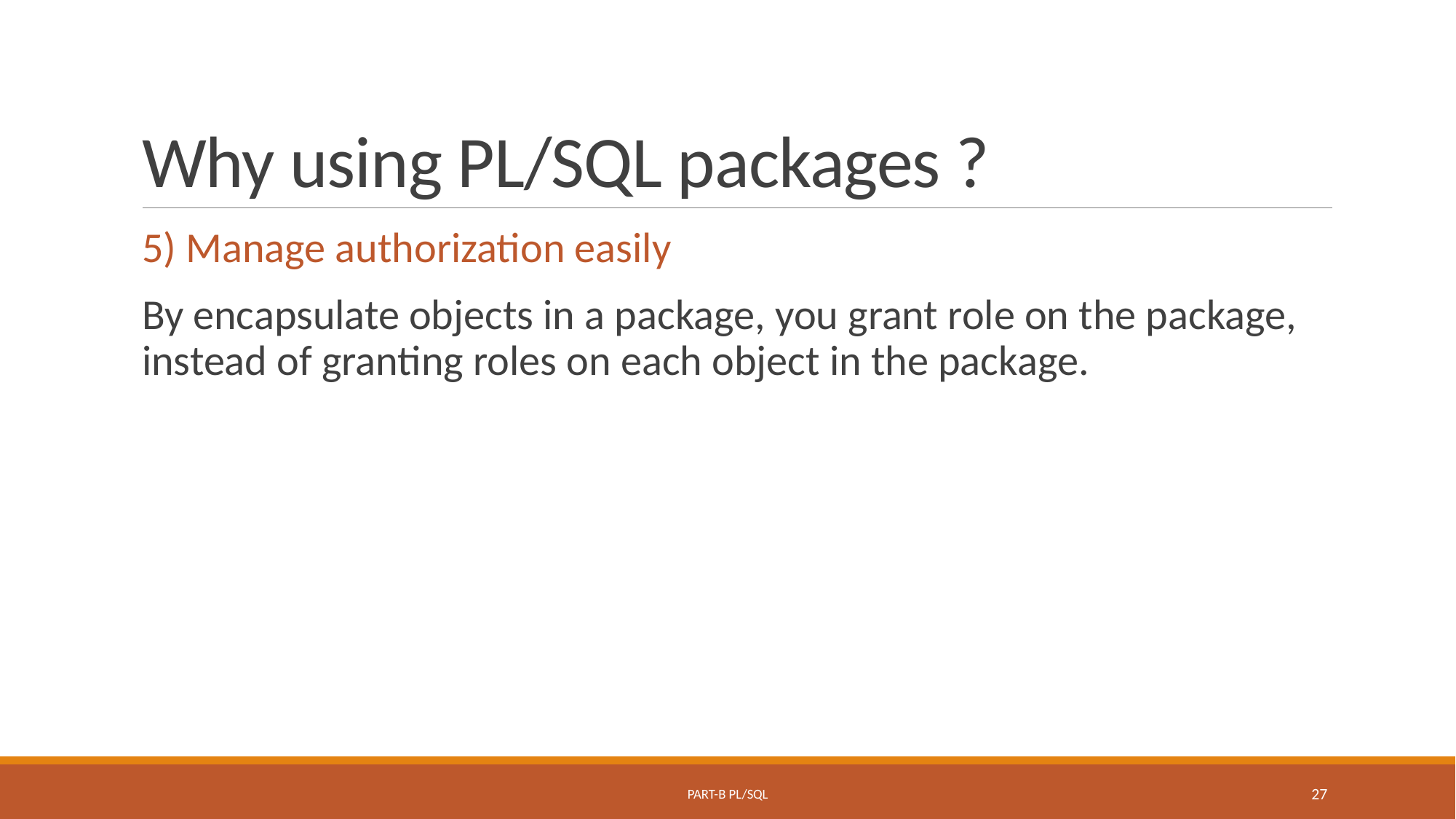

# Why using PL/SQL packages ?
5) Manage authorization easily
By encapsulate objects in a package, you grant role on the package, instead of granting roles on each object in the package.

Part-B PL/SQL
27